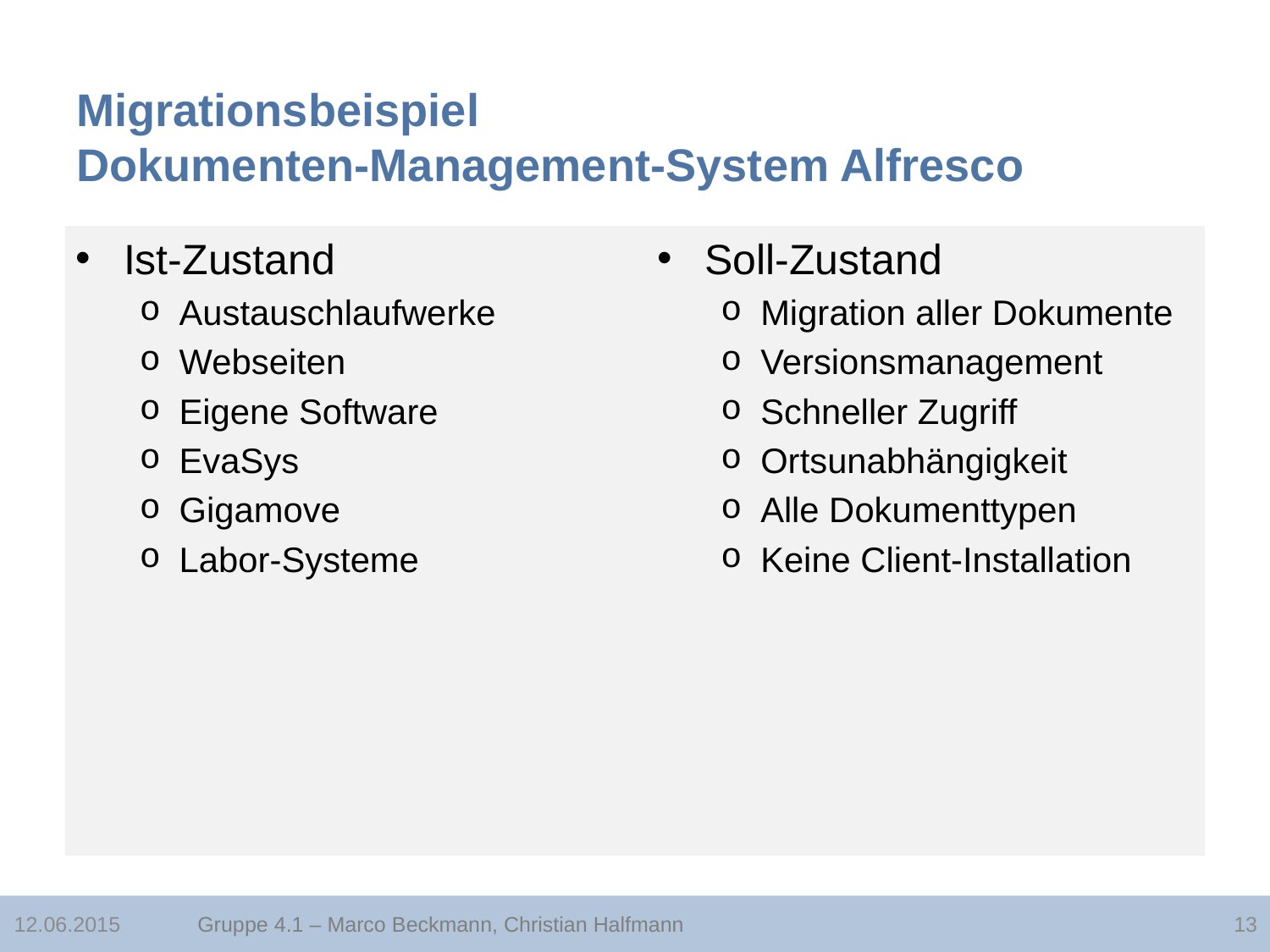

Migrationsbeispiel
Dokumenten-Management-System Alfresco
Ist-Zustand
Austauschlaufwerke
Webseiten
Eigene Software
EvaSys
Gigamove
Labor-Systeme
Soll-Zustand
Migration aller Dokumente
Versionsmanagement
Schneller Zugriff
Ortsunabhängigkeit
Alle Dokumenttypen
Keine Client-Installation
12.06.2015
Gruppe 4.1 – Marco Beckmann, Christian Halfmann
13